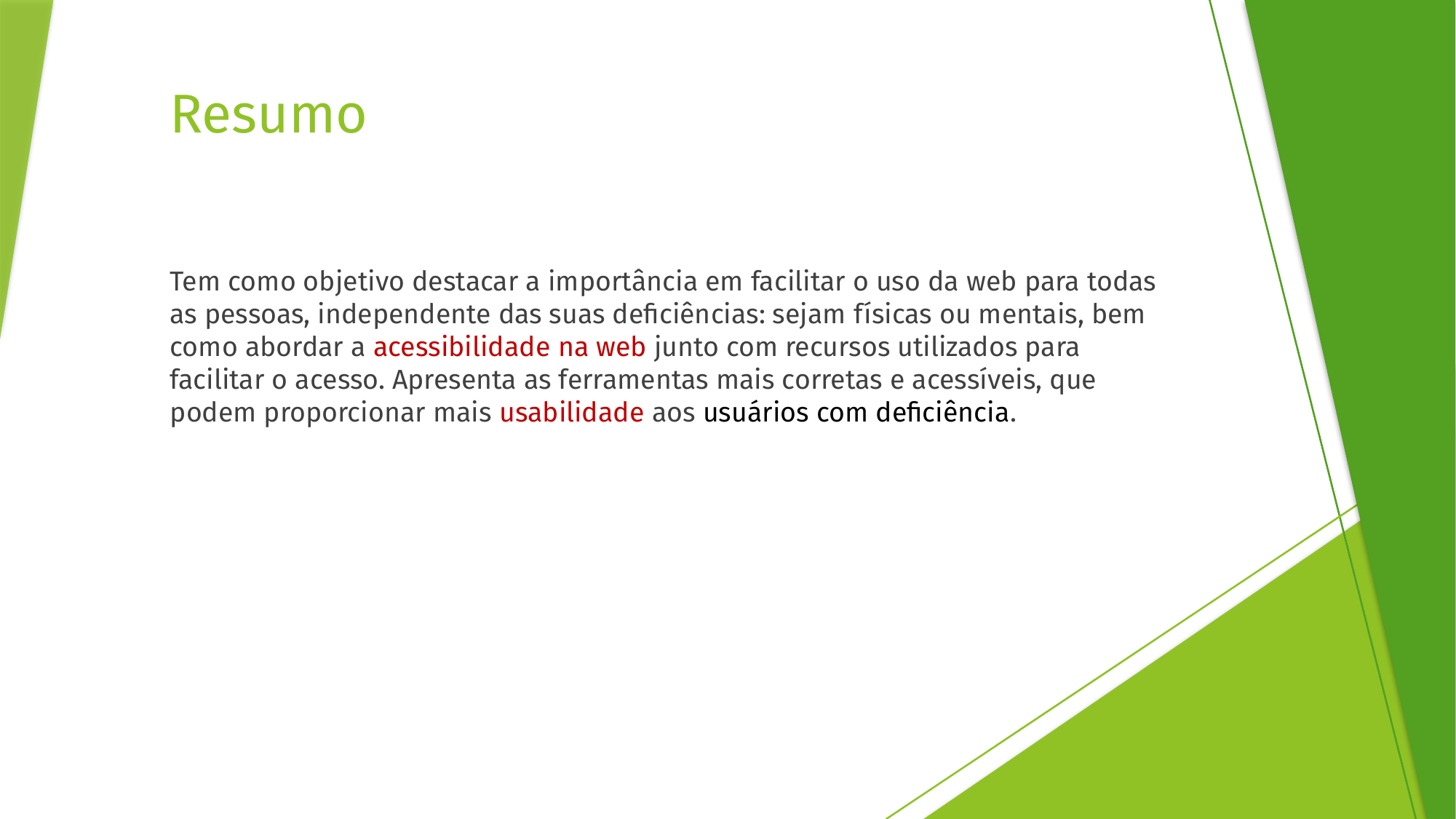

# Resumo
Tem como objetivo destacar a importância em facilitar o uso da web para todas as pessoas, independente das suas deficiências: sejam físicas ou mentais, bem como abordar a acessibilidade na web junto com recursos utilizados para facilitar o acesso. Apresenta as ferramentas mais corretas e acessíveis, que podem proporcionar mais usabilidade aos usuários com deficiência.